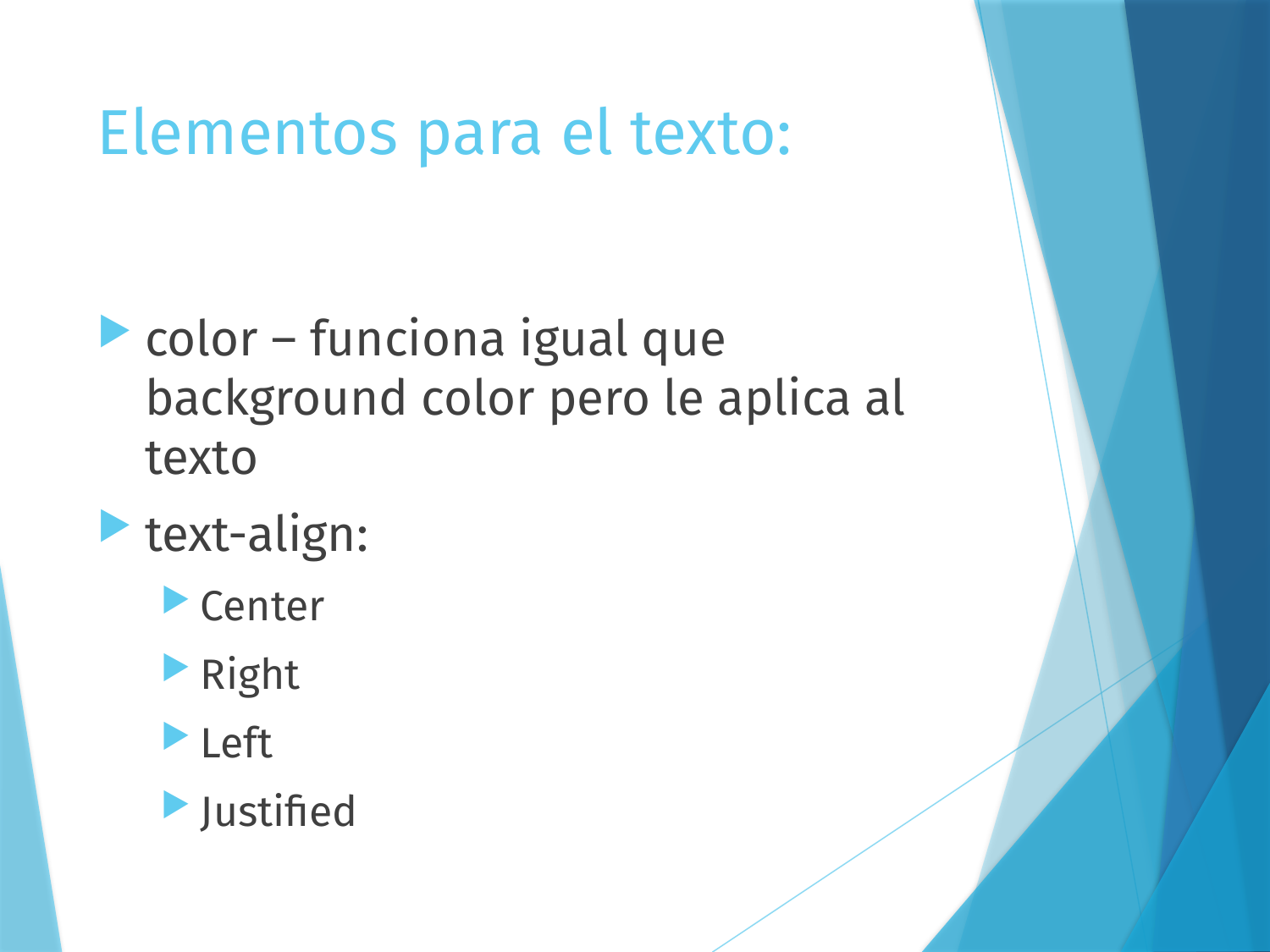

# Elementos para el texto:
color – funciona igual que background color pero le aplica al texto
text-align:
Center
Right
Left
Justified